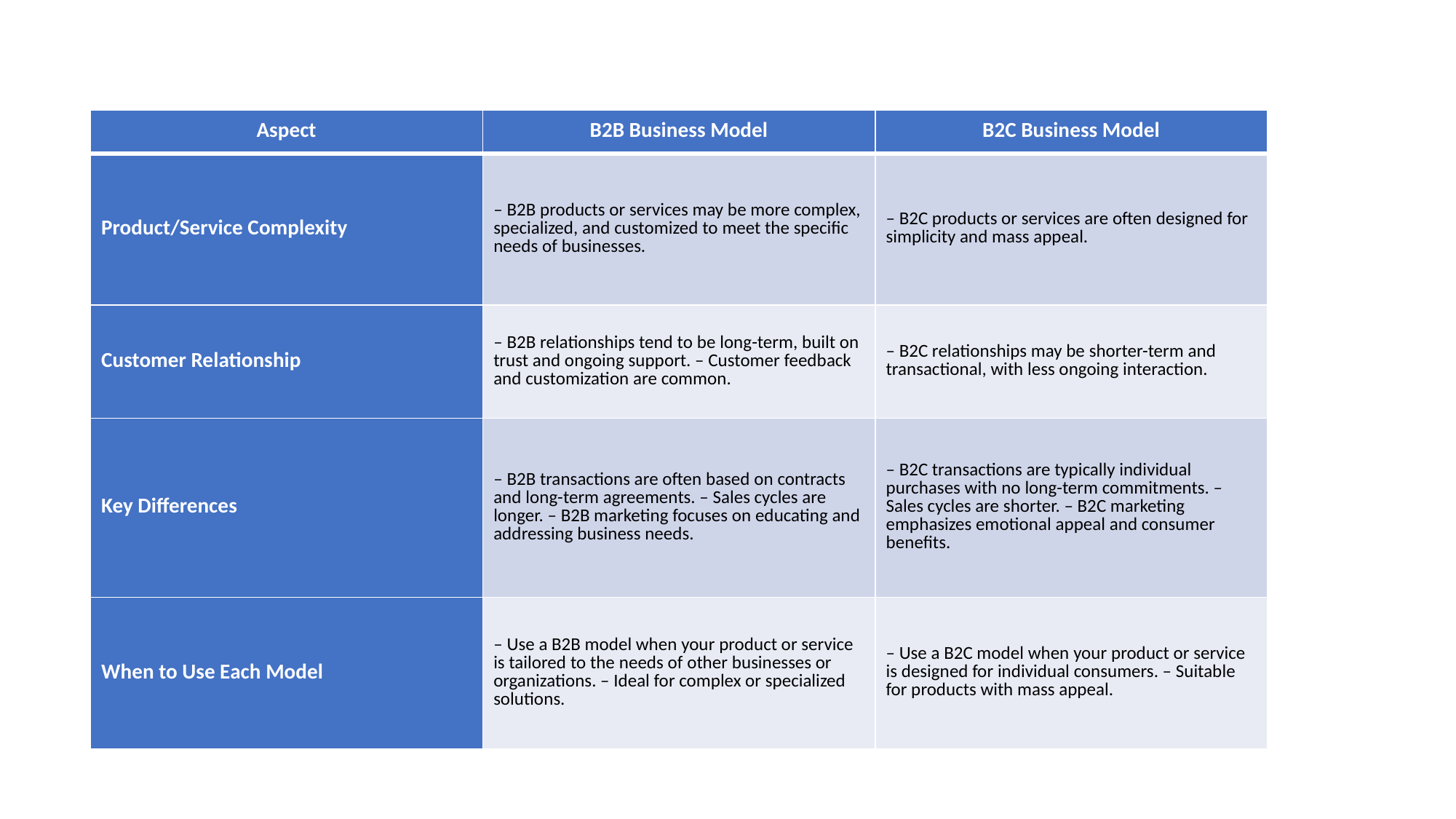

#
| Aspect | B2B Business Model | B2C Business Model |
| --- | --- | --- |
| Product/Service Complexity | – B2B products or services may be more complex, specialized, and customized to meet the specific needs of businesses. | – B2C products or services are often designed for simplicity and mass appeal. |
| Customer Relationship | – B2B relationships tend to be long-term, built on trust and ongoing support. – Customer feedback and customization are common. | – B2C relationships may be shorter-term and transactional, with less ongoing interaction. |
| Key Differences | – B2B transactions are often based on contracts and long-term agreements. – Sales cycles are longer. – B2B marketing focuses on educating and addressing business needs. | – B2C transactions are typically individual purchases with no long-term commitments. – Sales cycles are shorter. – B2C marketing emphasizes emotional appeal and consumer benefits. |
| When to Use Each Model | – Use a B2B model when your product or service is tailored to the needs of other businesses or organizations. – Ideal for complex or specialized solutions. | – Use a B2C model when your product or service is designed for individual consumers. – Suitable for products with mass appeal. |